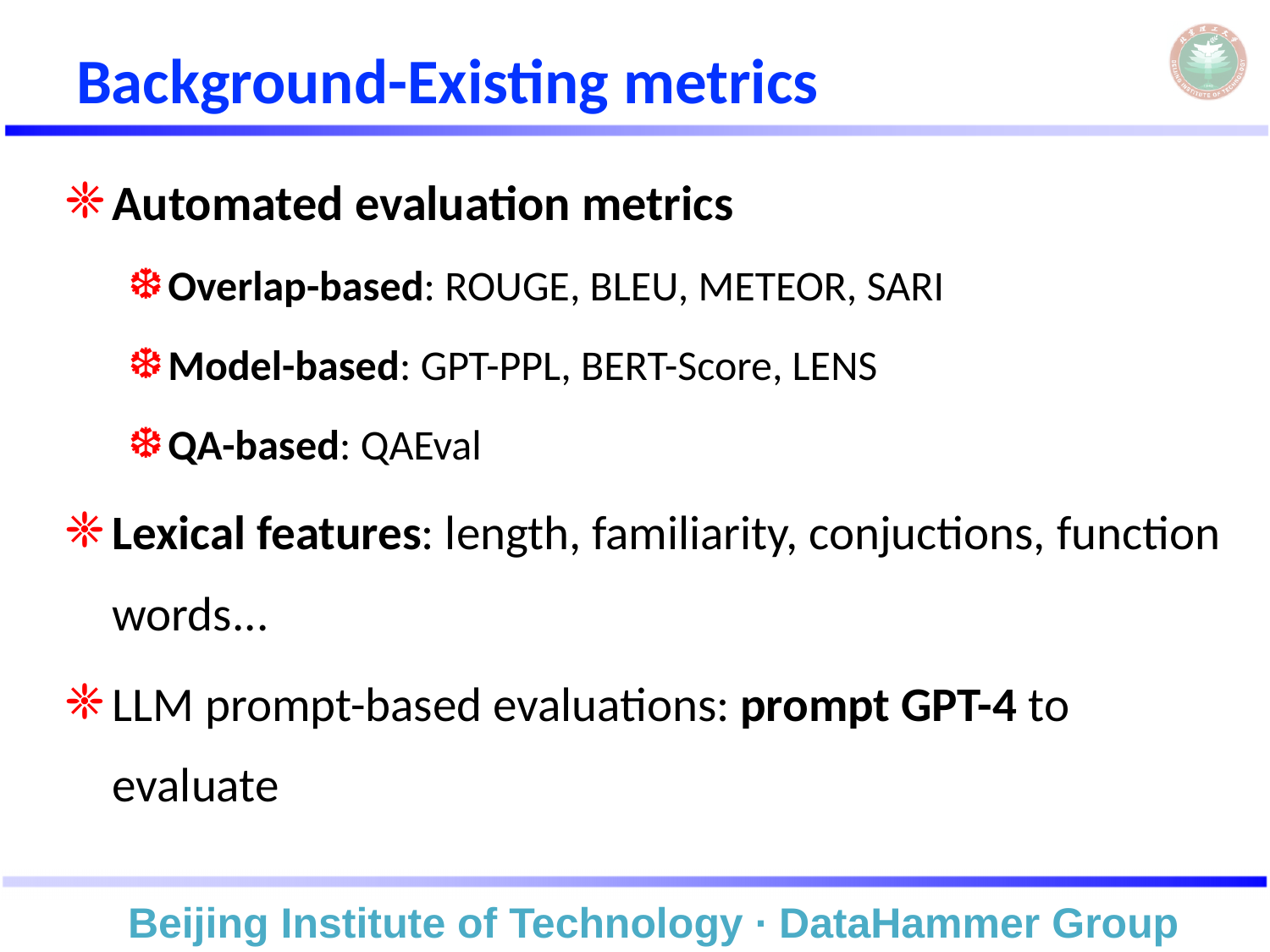

# Background-Existing metrics
Automated evaluation metrics
Overlap-based: ROUGE, BLEU, METEOR, SARI
Model-based: GPT-PPL, BERT-Score, LENS
QA-based: QAEval
Lexical features: length, familiarity, conjuctions, function words...
LLM prompt-based evaluations: prompt GPT-4 to evaluate